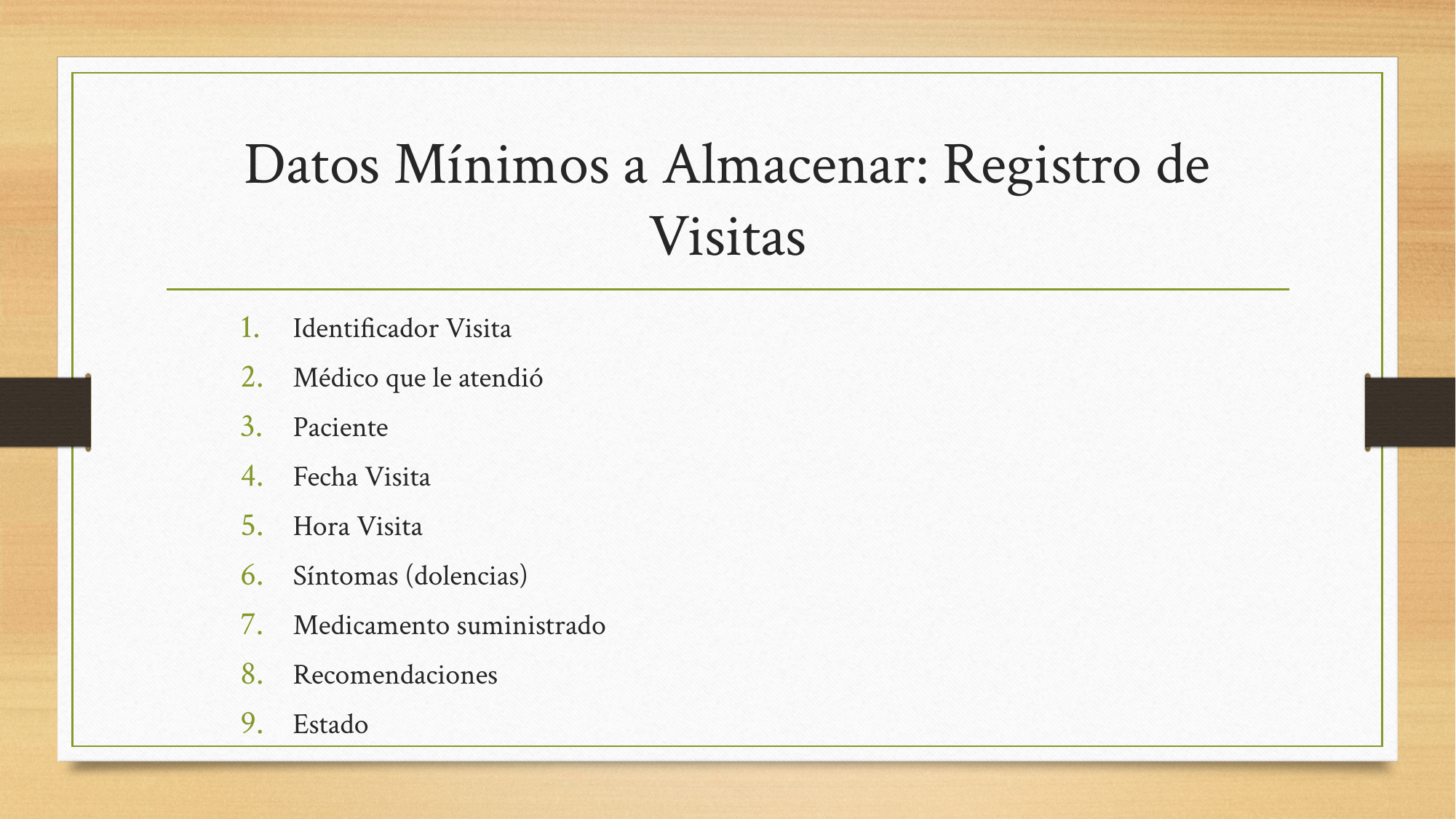

# Datos Mínimos a Almacenar: Registro de Visitas
Identificador Visita
Médico que le atendió
Paciente
Fecha Visita
Hora Visita
Síntomas (dolencias)
Medicamento suministrado
Recomendaciones
Estado